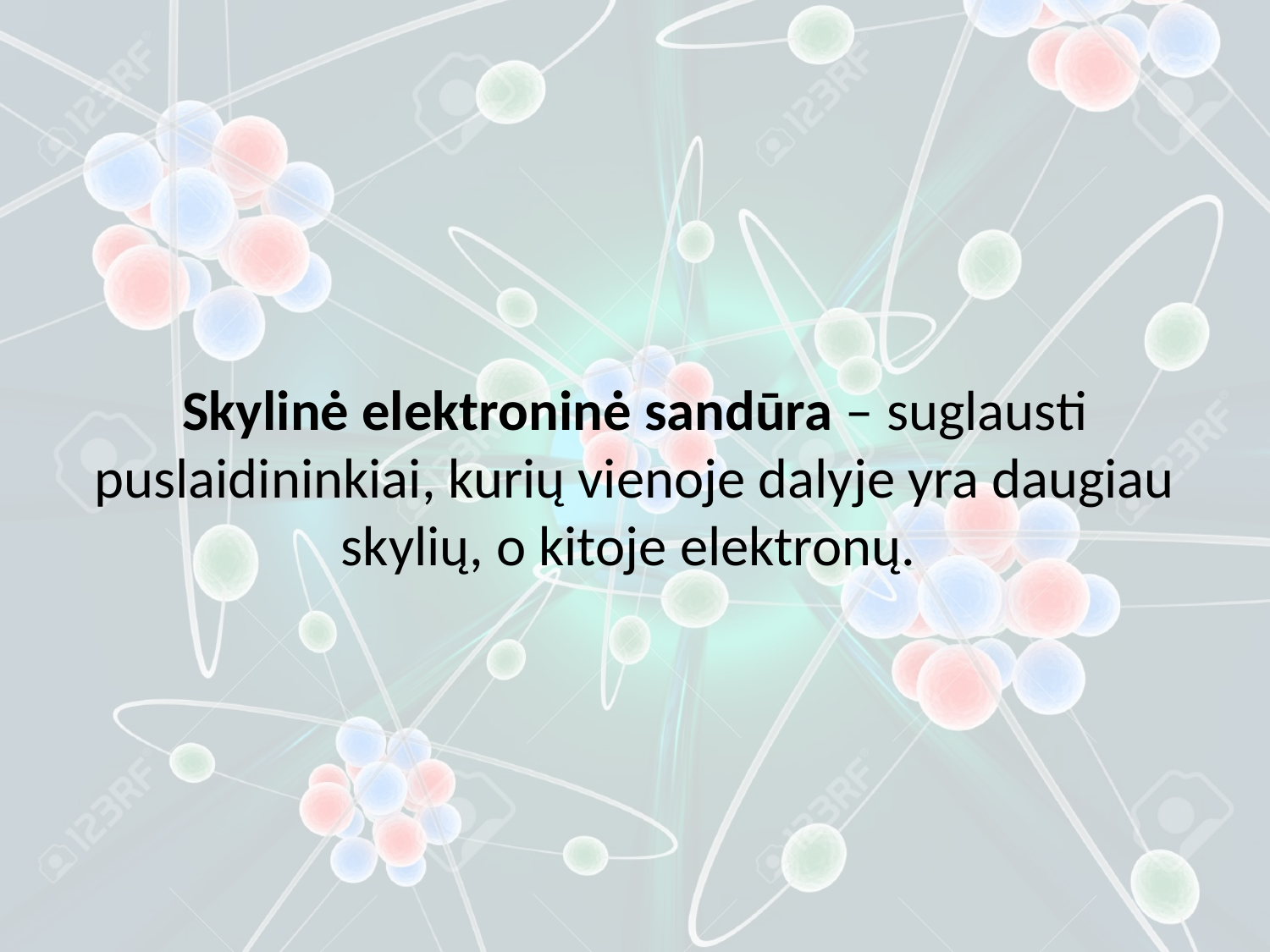

Skylinė elektroninė sandūra – suglausti puslaidininkiai, kurių vienoje dalyje yra daugiau skylių, o kitoje elektronų.